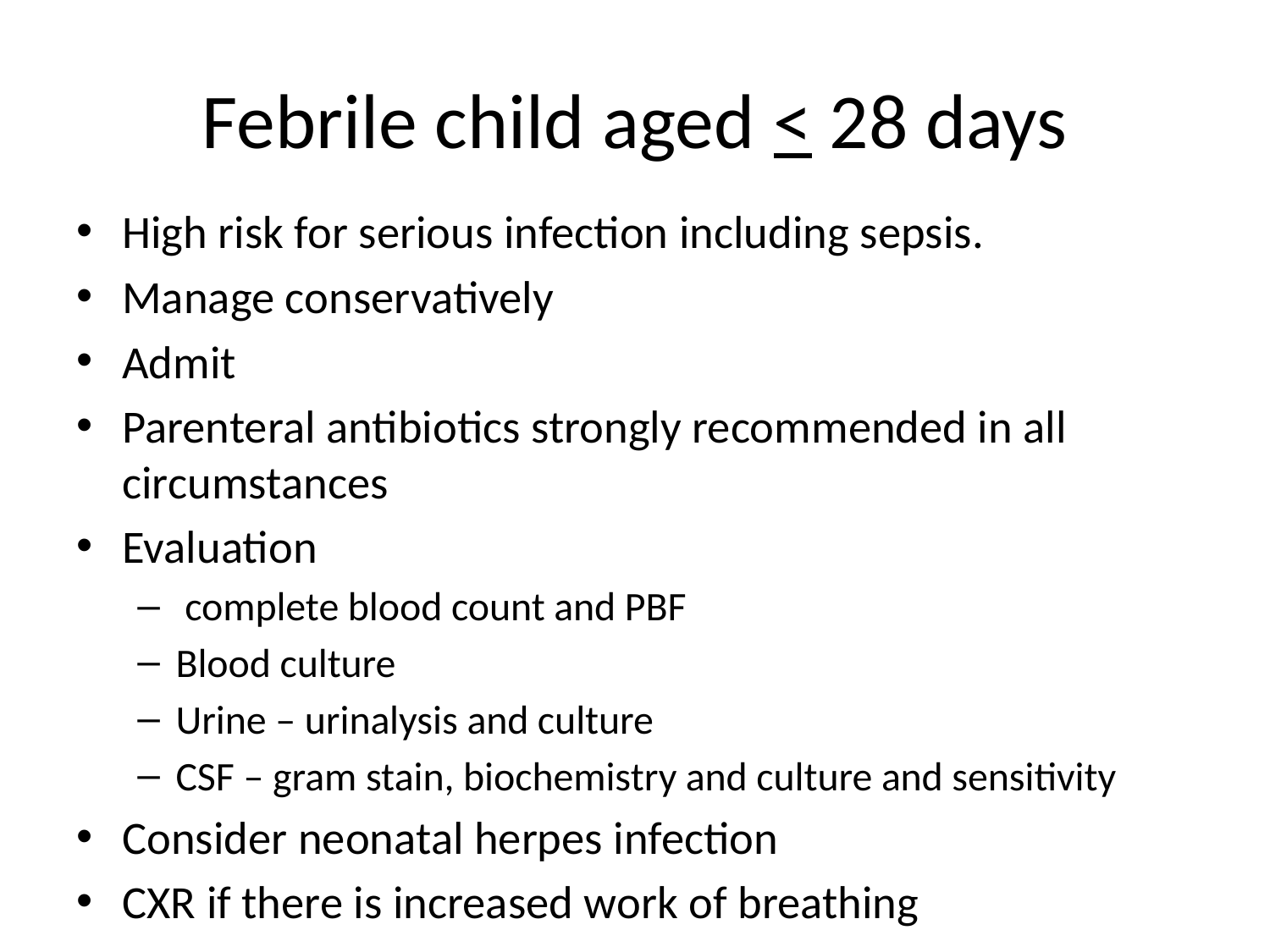

# Febrile child aged < 28 days
High risk for serious infection including sepsis.
Manage conservatively
Admit
Parenteral antibiotics strongly recommended in all circumstances
Evaluation
 complete blood count and PBF
Blood culture
Urine – urinalysis and culture
CSF – gram stain, biochemistry and culture and sensitivity
Consider neonatal herpes infection
CXR if there is increased work of breathing